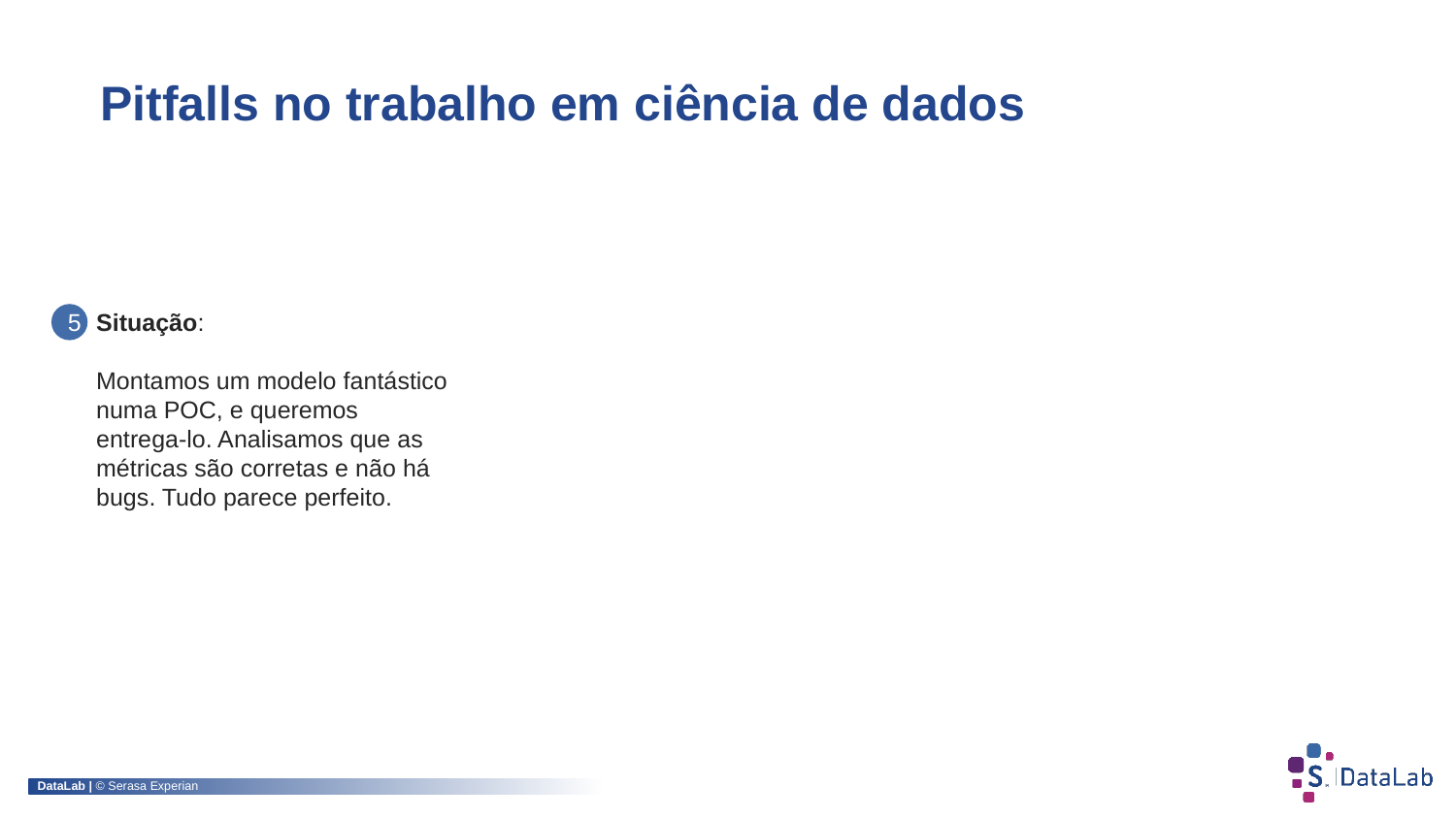

Pitfalls no trabalho em ciência de dados
5
Situação:

Montamos um modelo fantástico numa POC, e queremos entrega-lo. Analisamos que as métricas são corretas e não há bugs. Tudo parece perfeito.